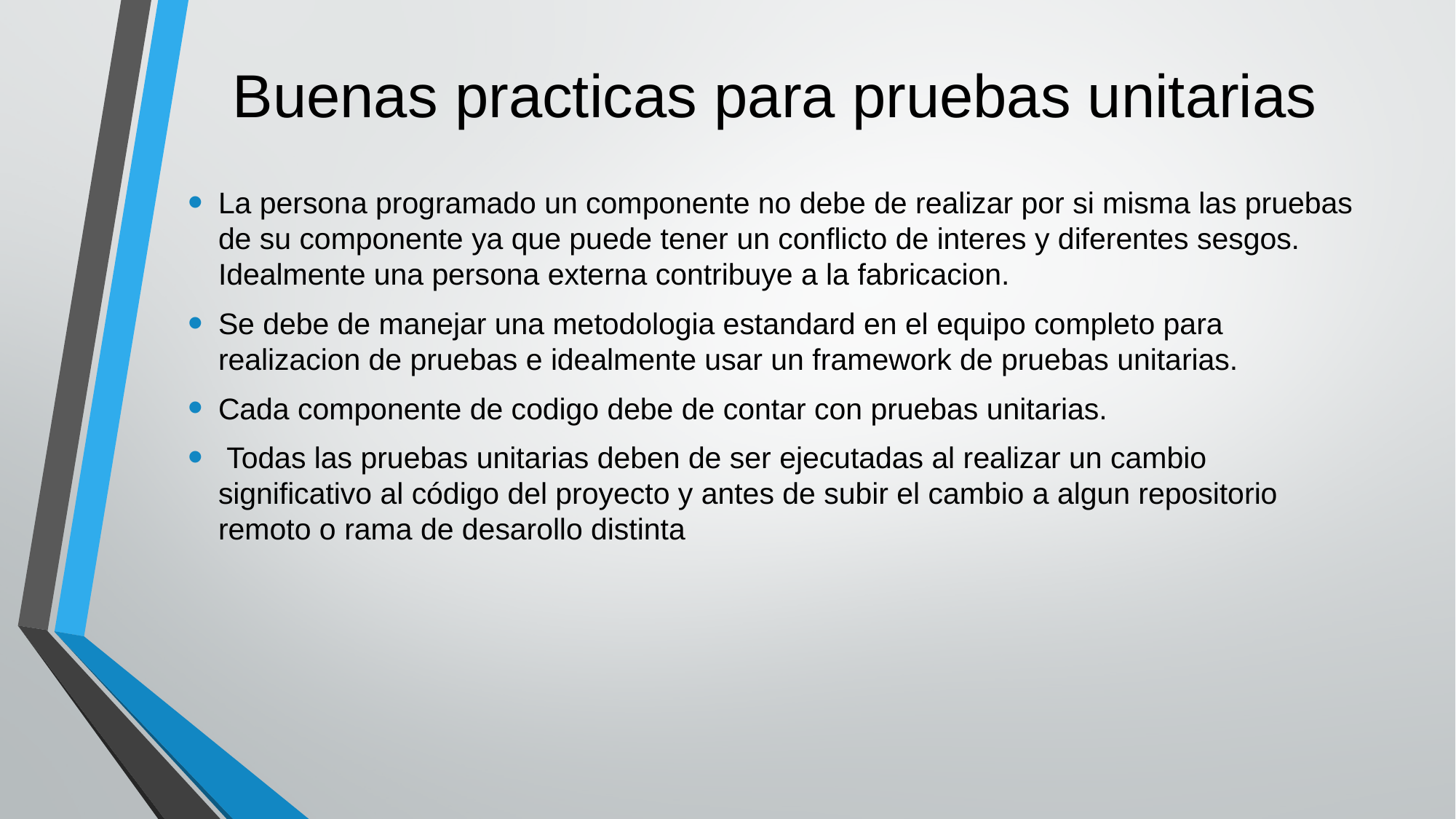

# Buenas practicas para pruebas unitarias
La persona programado un componente no debe de realizar por si misma las pruebas de su componente ya que puede tener un conflicto de interes y diferentes sesgos. Idealmente una persona externa contribuye a la fabricacion.
Se debe de manejar una metodologia estandard en el equipo completo para realizacion de pruebas e idealmente usar un framework de pruebas unitarias.
Cada componente de codigo debe de contar con pruebas unitarias.
 Todas las pruebas unitarias deben de ser ejecutadas al realizar un cambio significativo al código del proyecto y antes de subir el cambio a algun repositorio remoto o rama de desarollo distinta